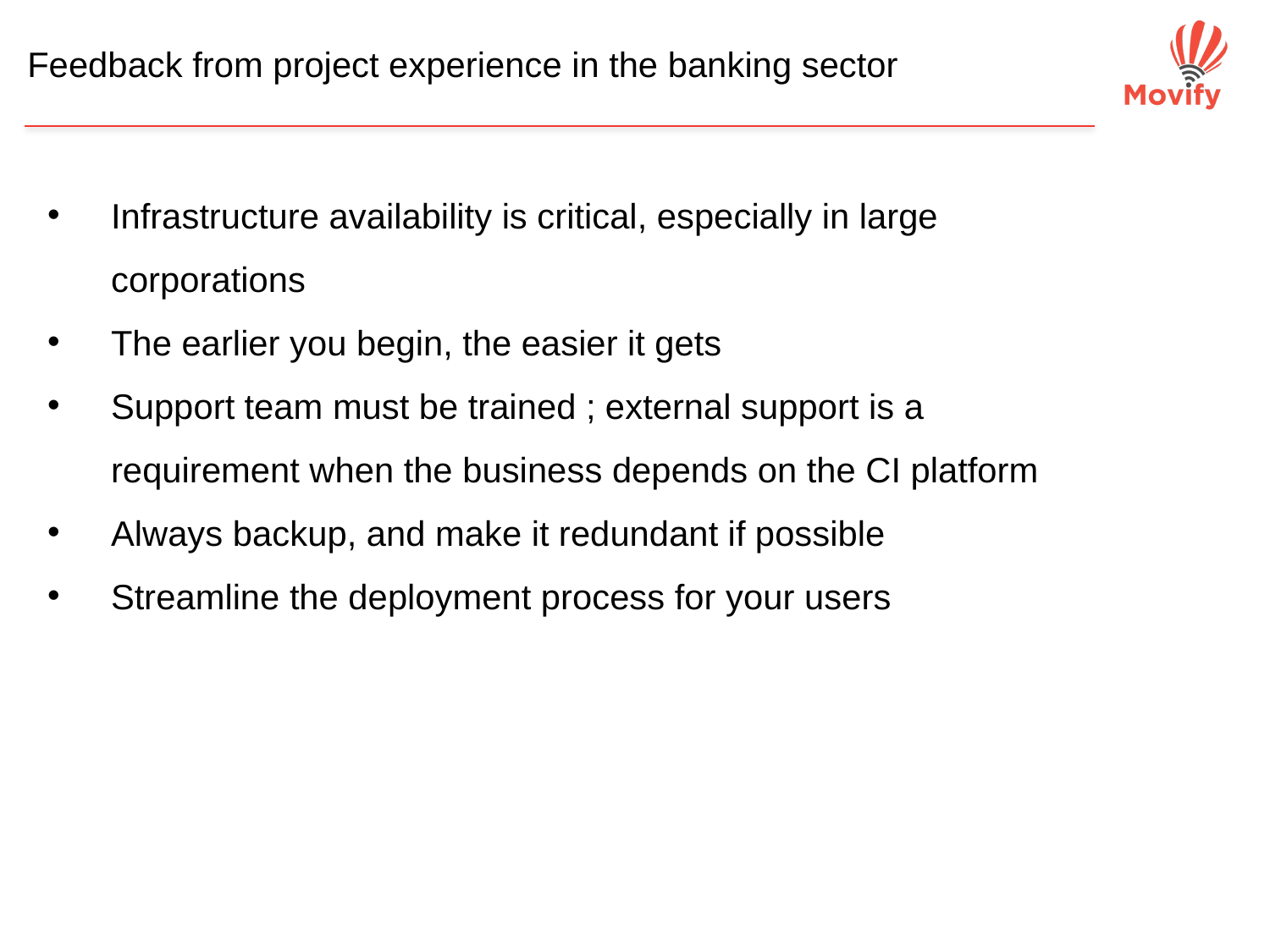

Feedback from project experience in the banking sector
Infrastructure availability is critical, especially in large corporations
The earlier you begin, the easier it gets
Support team must be trained ; external support is a requirement when the business depends on the CI platform
Always backup, and make it redundant if possible
Streamline the deployment process for your users